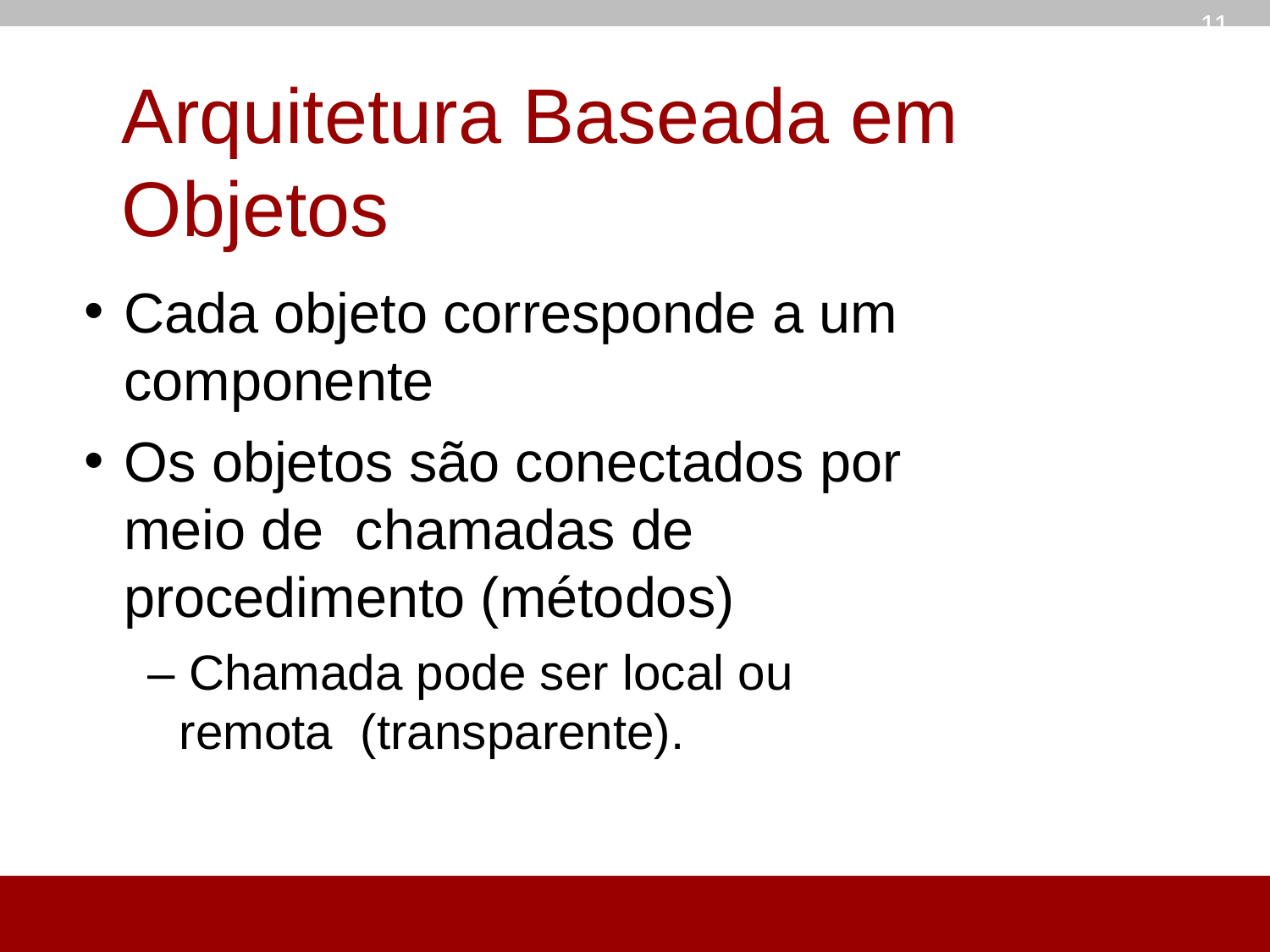

11
# Arquitetura Baseada em Objetos

Cada objeto corresponde a um componente
Os objetos são conectados por meio de  chamadas de procedimento (métodos)
– Chamada pode ser local ou remota  (transparente).